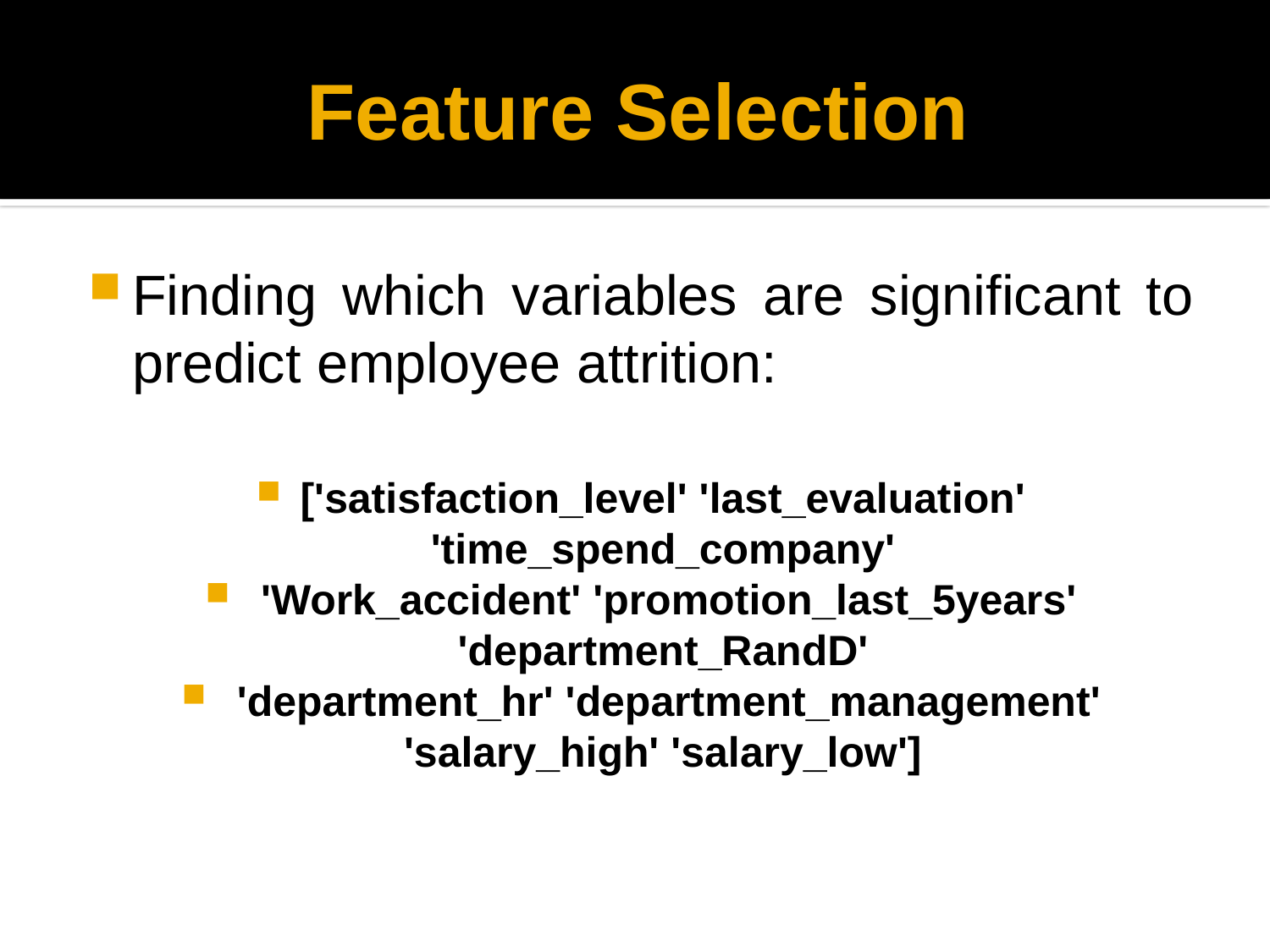

# Feature Selection
Finding which variables are significant to predict employee attrition:

['satisfaction_level' 'last_evaluation' 'time_spend_company'
 'Work_accident' 'promotion_last_5years' 'department_RandD'
 'department_hr' 'department_management' 'salary_high' 'salary_low']